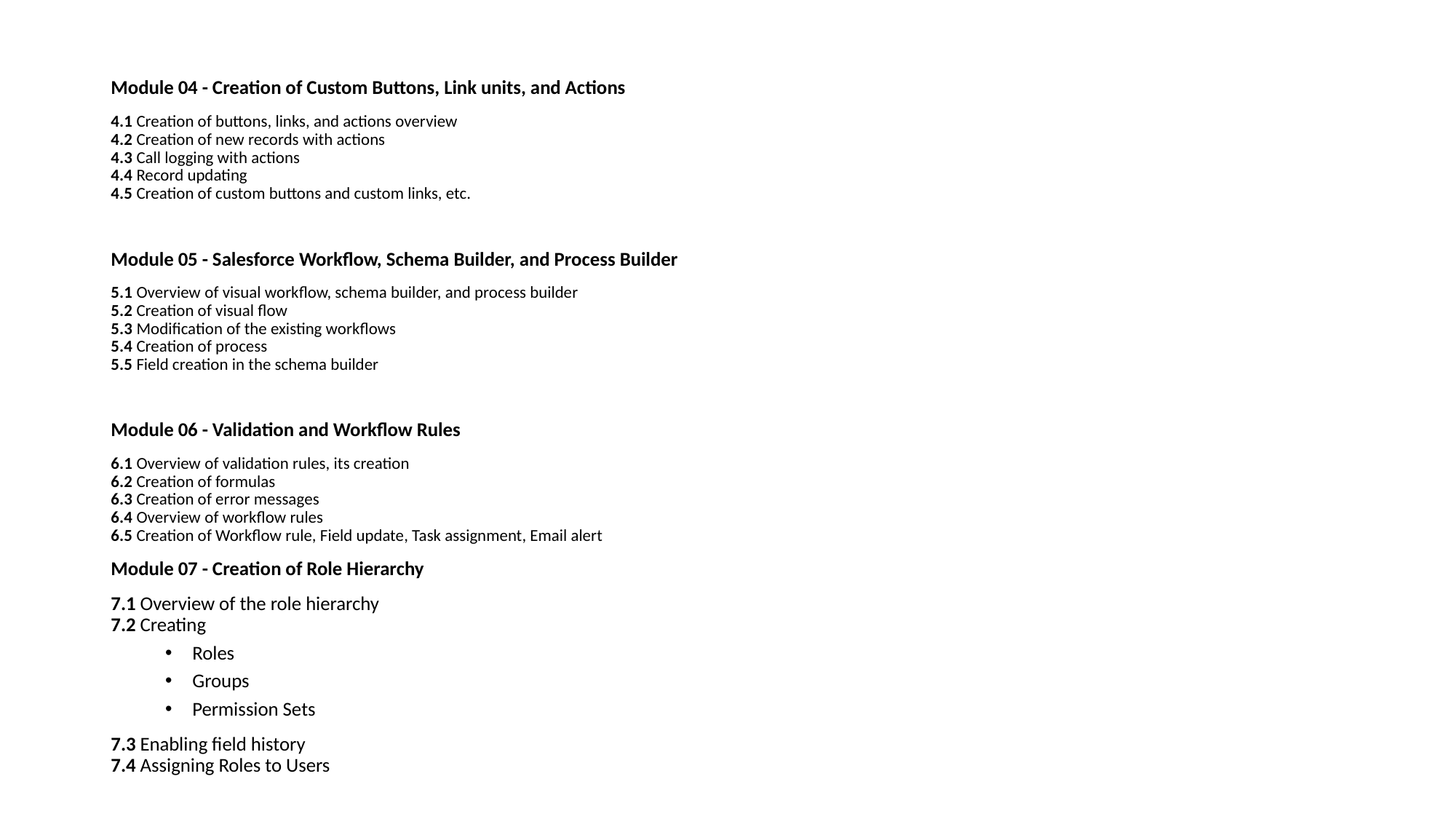

Module 04 - Creation of Custom Buttons, Link units, and Actions
4.1 Creation of buttons, links, and actions overview
4.2 Creation of new records with actions
4.3 Call logging with actions
4.4 Record updating
4.5 Creation of custom buttons and custom links, etc.

Module 05 - Salesforce Workflow, Schema Builder, and Process Builder
5.1 Overview of visual workflow, schema builder, and process builder
5.2 Creation of visual flow
5.3 Modification of the existing workflows
5.4 Creation of process
5.5 Field creation in the schema builder

Module 06 - Validation and Workflow Rules
6.1 Overview of validation rules, its creation
6.2 Creation of formulas
6.3 Creation of error messages
6.4 Overview of workflow rules
6.5 Creation of Workflow rule, Field update, Task assignment, Email alert
Module 07 - Creation of Role Hierarchy
7.1 Overview of the role hierarchy
7.2 Creating
Roles
Groups
Permission Sets
7.3 Enabling field history
7.4 Assigning Roles to Users